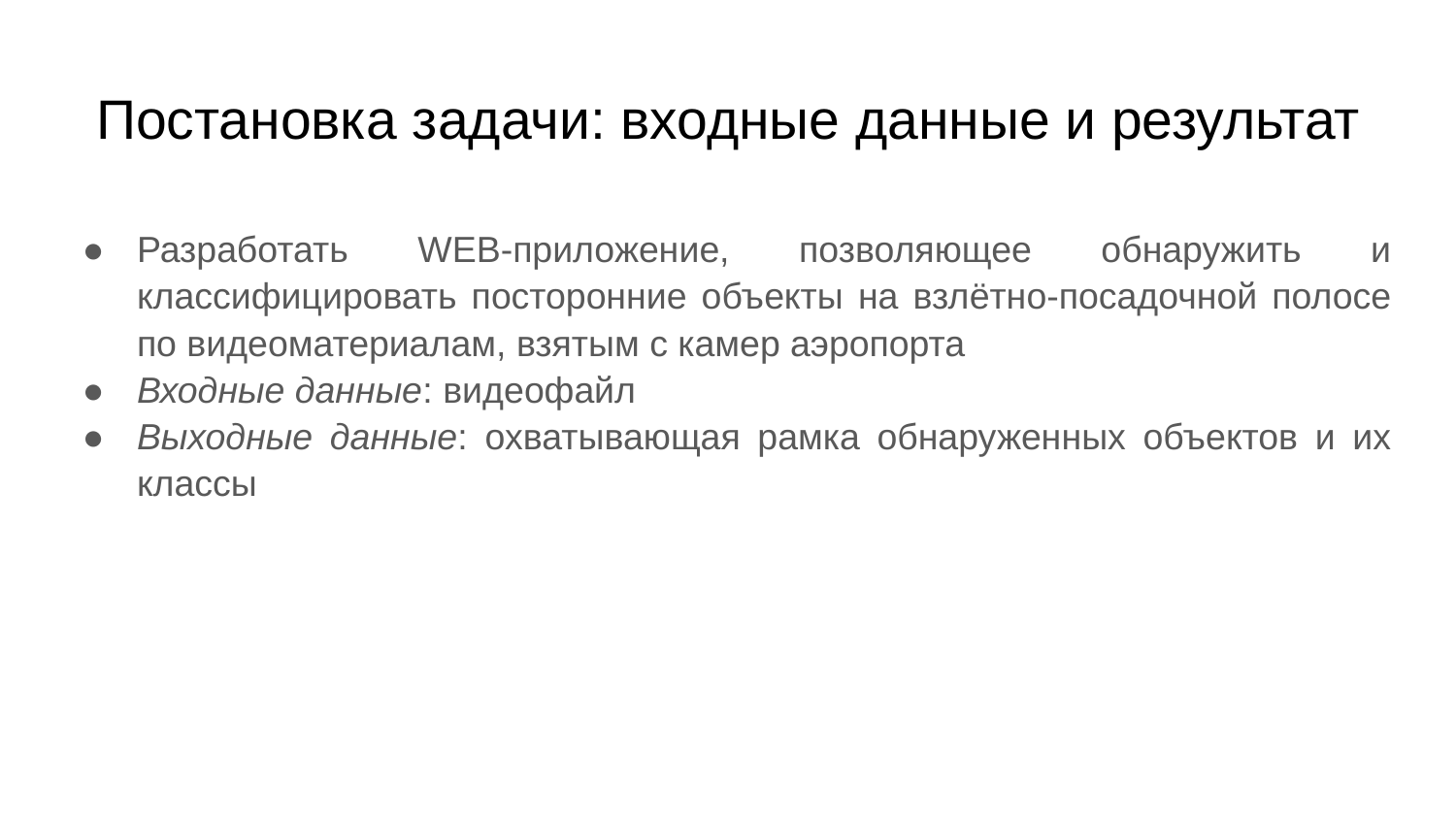

# Постановка задачи: входные данные и результат
Разработать WEB-приложение, позволяющее обнаружить и классифицировать посторонние объекты на взлётно-посадочной полосе по видеоматериалам, взятым с камер аэропорта
Входные данные: видеофайл
Выходные данные: охватывающая рамка обнаруженных объектов и их классы